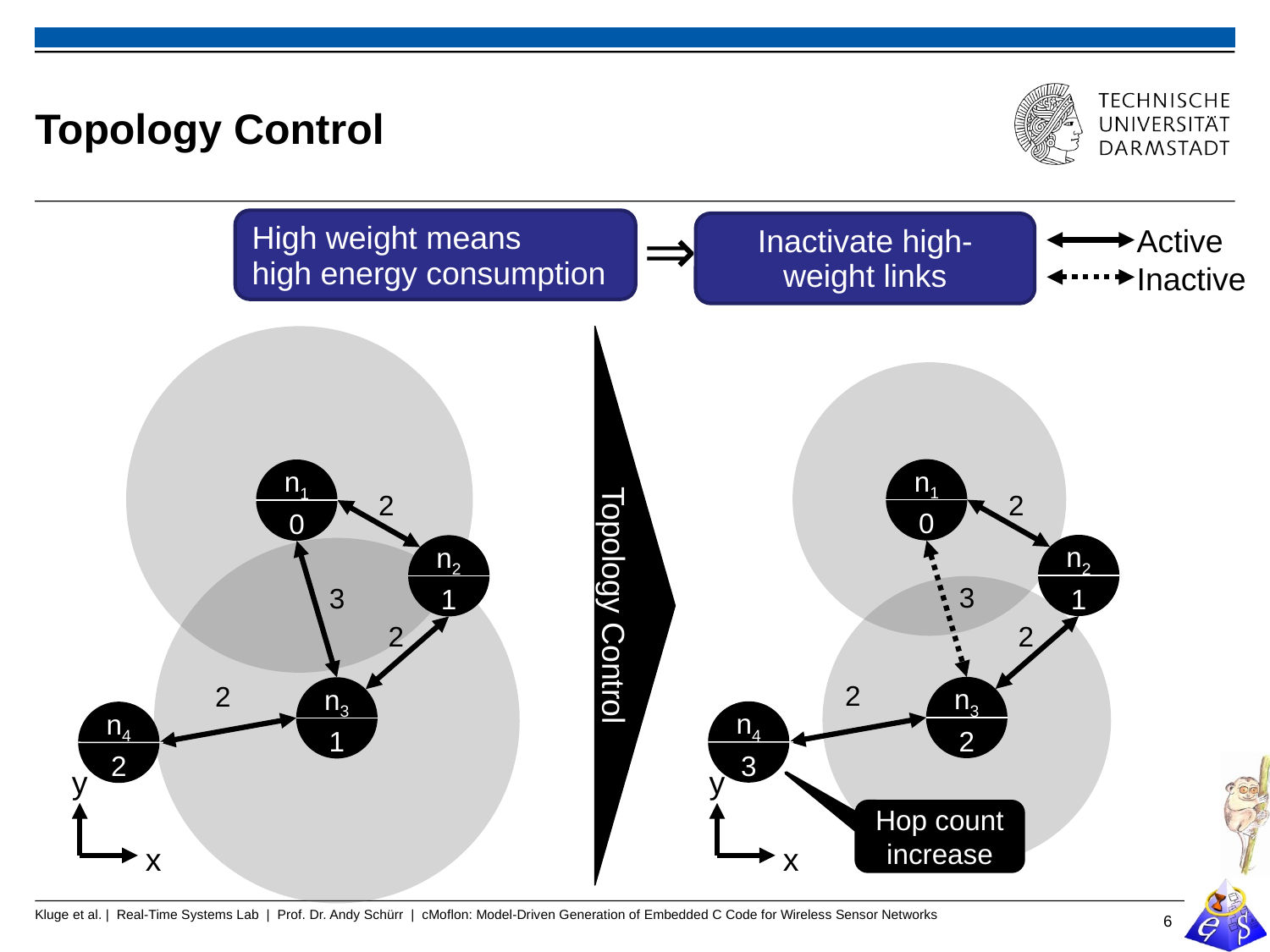

# Topology Control
High weight means
high energy consumption
⇒
Inactivate high-weight links
Active
Inactive

n1
0
2
n2
1

Topology Control
3
2
2
n3
1
n4
2
y
x

n1
0
2
n2
1
3

2
2
n3
2
n4
3
y
x
Hop count
increase
6
Kluge et al. |  Real-Time Systems Lab  |  Prof. Dr. Andy Schürr  |  cMoflon: Model-Driven Generation of Embedded C Code for Wireless Sensor Networks